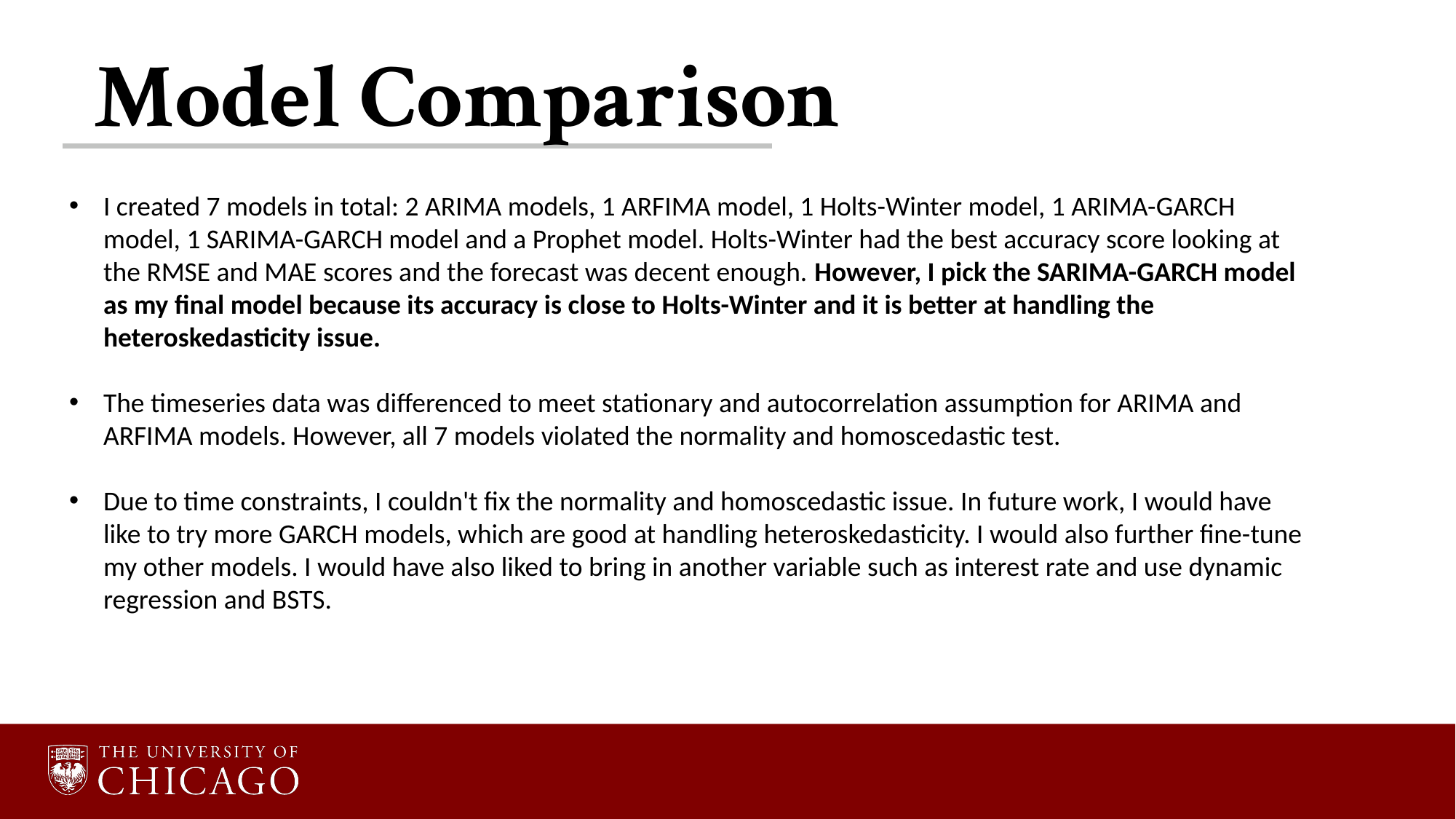

Model Comparison
I created 7 models in total: 2 ARIMA models, 1 ARFIMA model, 1 Holts-Winter model, 1 ARIMA-GARCH model, 1 SARIMA-GARCH model and a Prophet model. Holts-Winter had the best accuracy score looking at the RMSE and MAE scores and the forecast was decent enough. However, I pick the SARIMA-GARCH model as my final model because its accuracy is close to Holts-Winter and it is better at handling the heteroskedasticity issue.

The timeseries data was differenced to meet stationary and autocorrelation assumption for ARIMA and ARFIMA models. However, all 7 models violated the normality and homoscedastic test.

Due to time constraints, I couldn't fix the normality and homoscedastic issue. In future work, I would have like to try more GARCH models, which are good at handling heteroskedasticity. I would also further fine-tune my other models. I would have also liked to bring in another variable such as interest rate and use dynamic regression and BSTS.

20